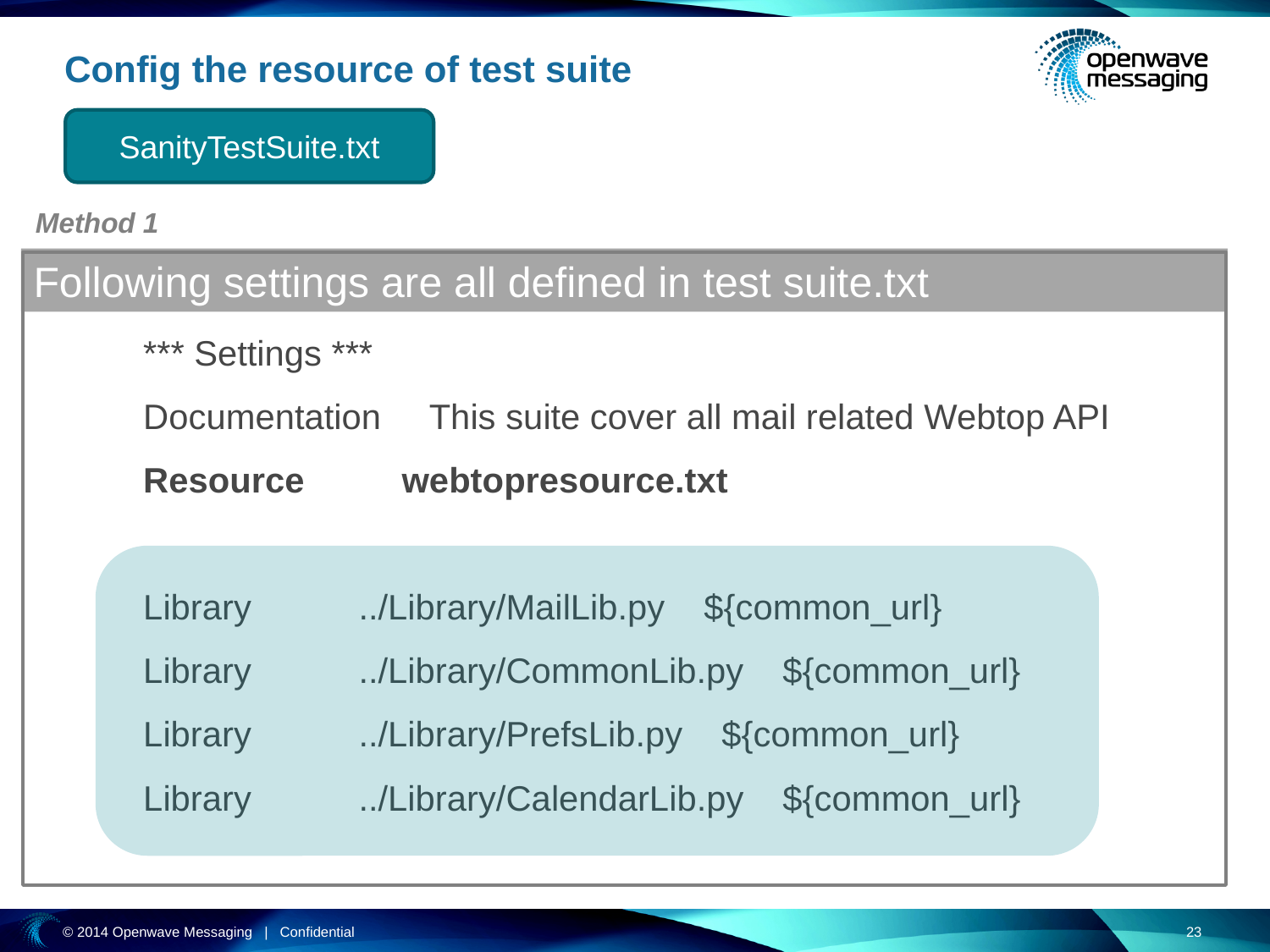

# Config the resource of test suite

SanityTestSuite.txt

Method 1
Following settings are all defined in test suite.txt

*** Settings ***
Documentation     This suite cover all mail related Webtop API
Resource          webtopresource.txt

Library           ../Library/MailLib.py    ${common_url}
Library           ../Library/CommonLib.py    ${common_url}
Library           ../Library/PrefsLib.py    ${common_url}
Library           ../Library/CalendarLib.py    ${common_url}